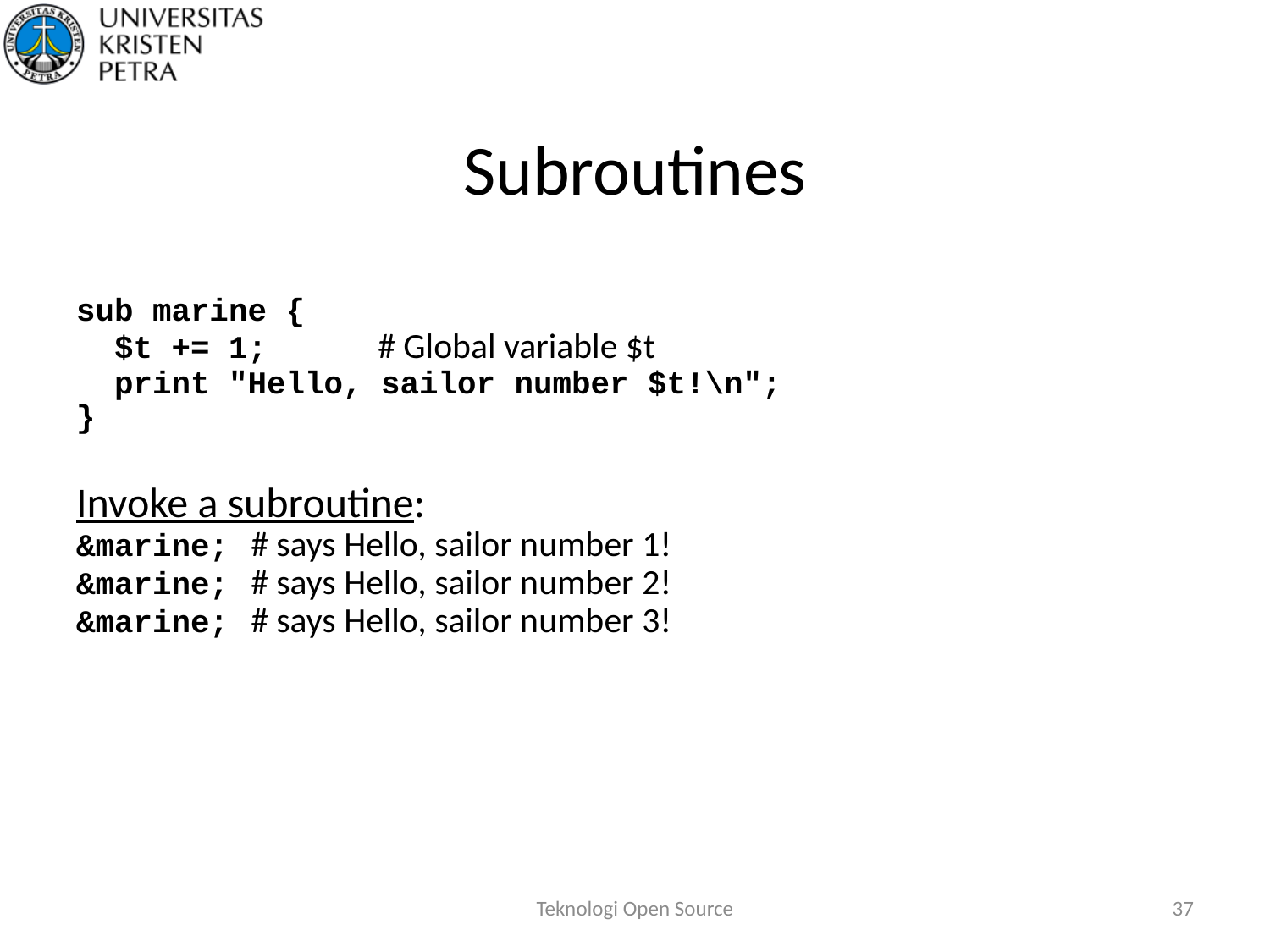

# Subroutines

sub marine {
  $t += 1;	# Global variable $t
  print "Hello, sailor number $t!\n";
}

Invoke a subroutine:
&marine;	# says Hello, sailor number 1!
&marine;	# says Hello, sailor number 2!
&marine;	# says Hello, sailor number 3!

Teknologi Open Source
37